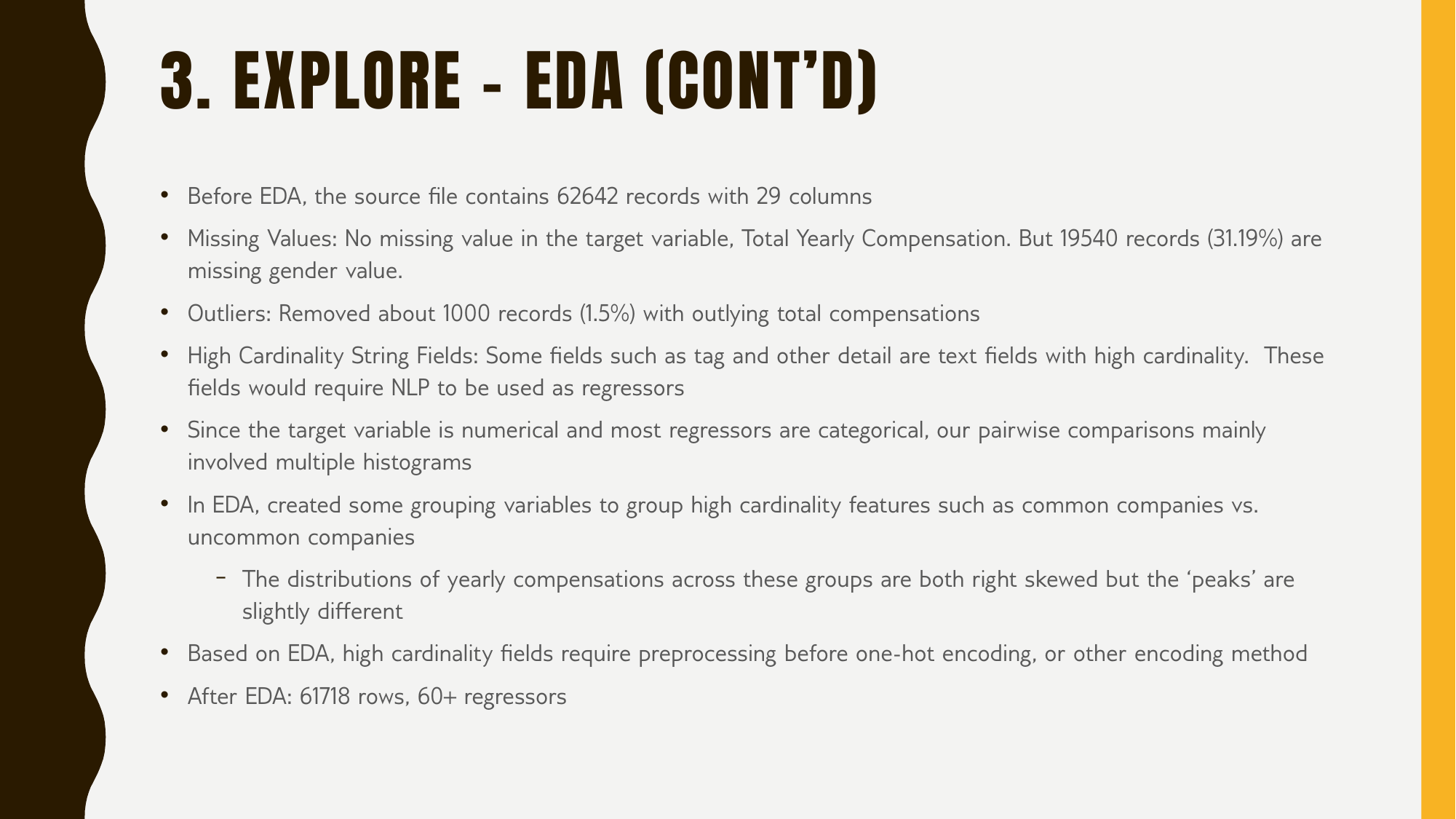

# 3. EXPLORE – EDA (Cont’d)
Before EDA, the source file contains 62642 records with 29 columns
Missing Values: No missing value in the target variable, Total Yearly Compensation. But 19540 records (31.19%) are missing gender value.
Outliers: Removed about 1000 records (1.5%) with outlying total compensations
High Cardinality String Fields: Some fields such as tag and other detail are text fields with high cardinality.  These fields would require NLP to be used as regressors
Since the target variable is numerical and most regressors are categorical, our pairwise comparisons mainly involved multiple histograms
In EDA, created some grouping variables to group high cardinality features such as common companies vs. uncommon companies
The distributions of yearly compensations across these groups are both right skewed but the ‘peaks’ are slightly different
Based on EDA, high cardinality fields require preprocessing before one-hot encoding, or other encoding method
After EDA: 61718 rows, 60+ regressors